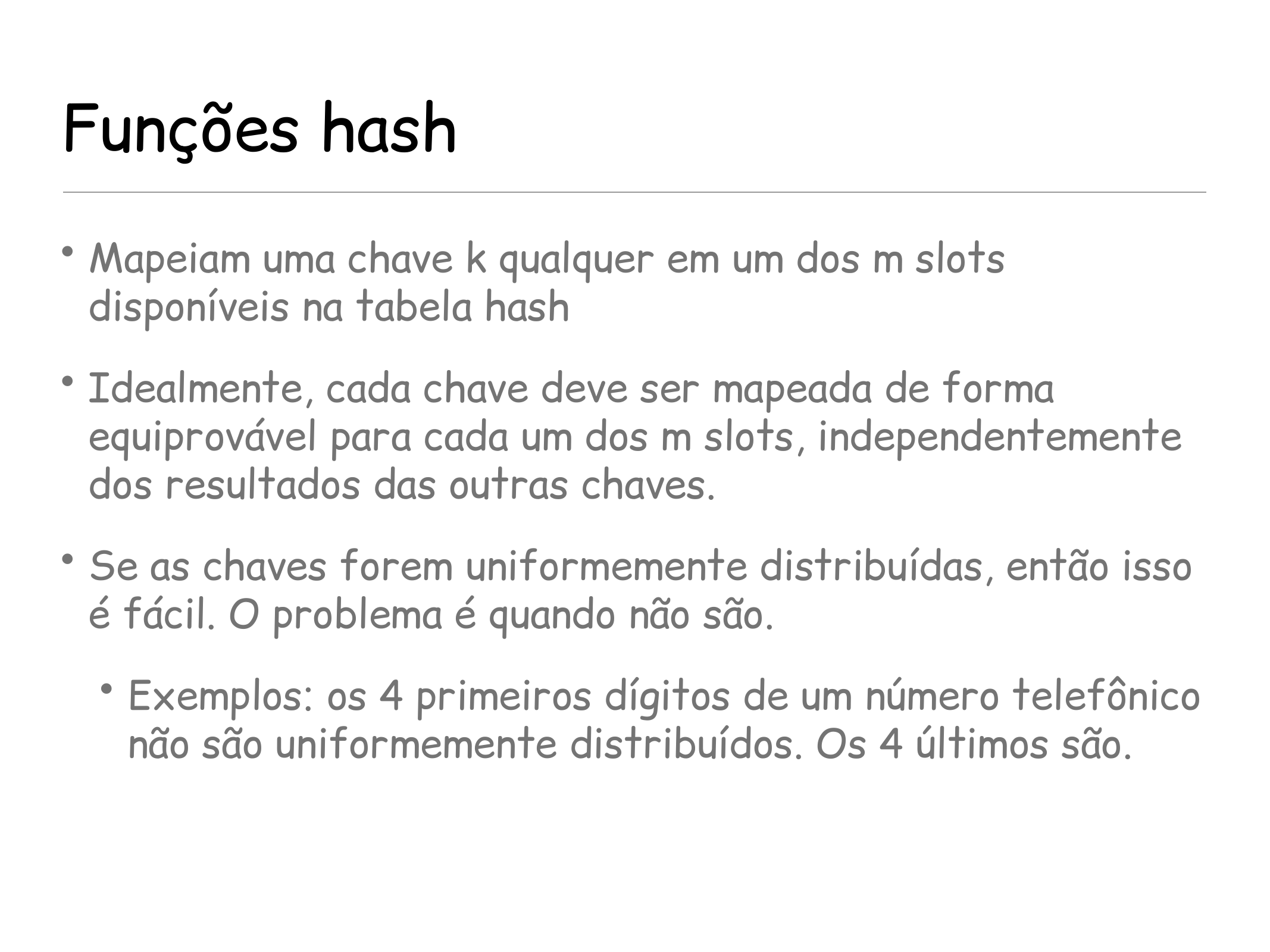

# Funções hash
Mapeiam uma chave k qualquer em um dos m slots disponíveis na tabela hash
Idealmente, cada chave deve ser mapeada de forma equiprovável para cada um dos m slots, independentemente dos resultados das outras chaves.
Se as chaves forem uniformemente distribuídas, então isso é fácil. O problema é quando não são.
Exemplos: os 4 primeiros dígitos de um número telefônico não são uniformemente distribuídos. Os 4 últimos são.